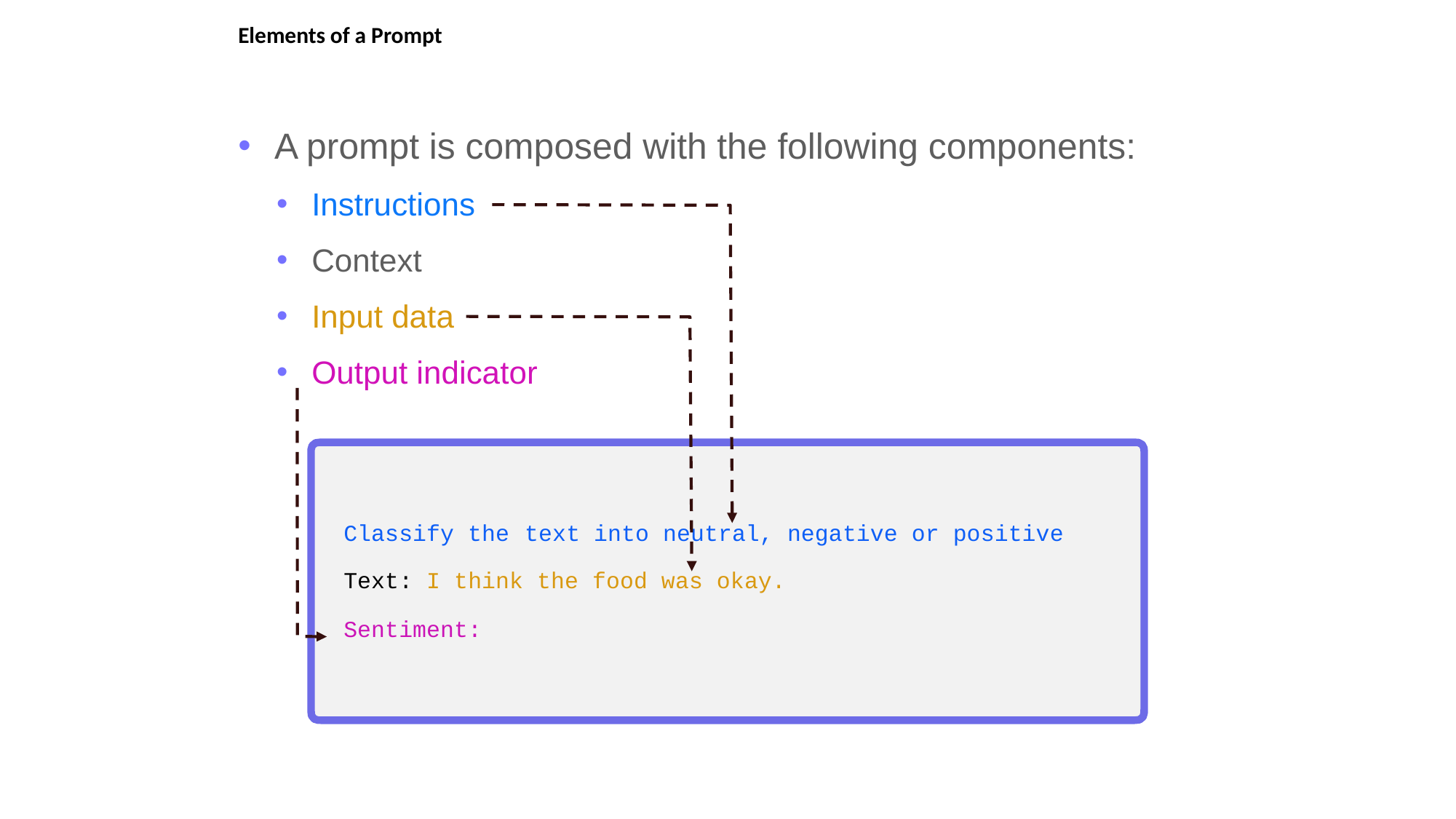

# Elements of a Prompt
A prompt is composed with the following components:
Instructions
Context
Input data
Output indicator

Classify the
Text: I think the food was okay.
text into neutral, negative or positive
Sentiment: